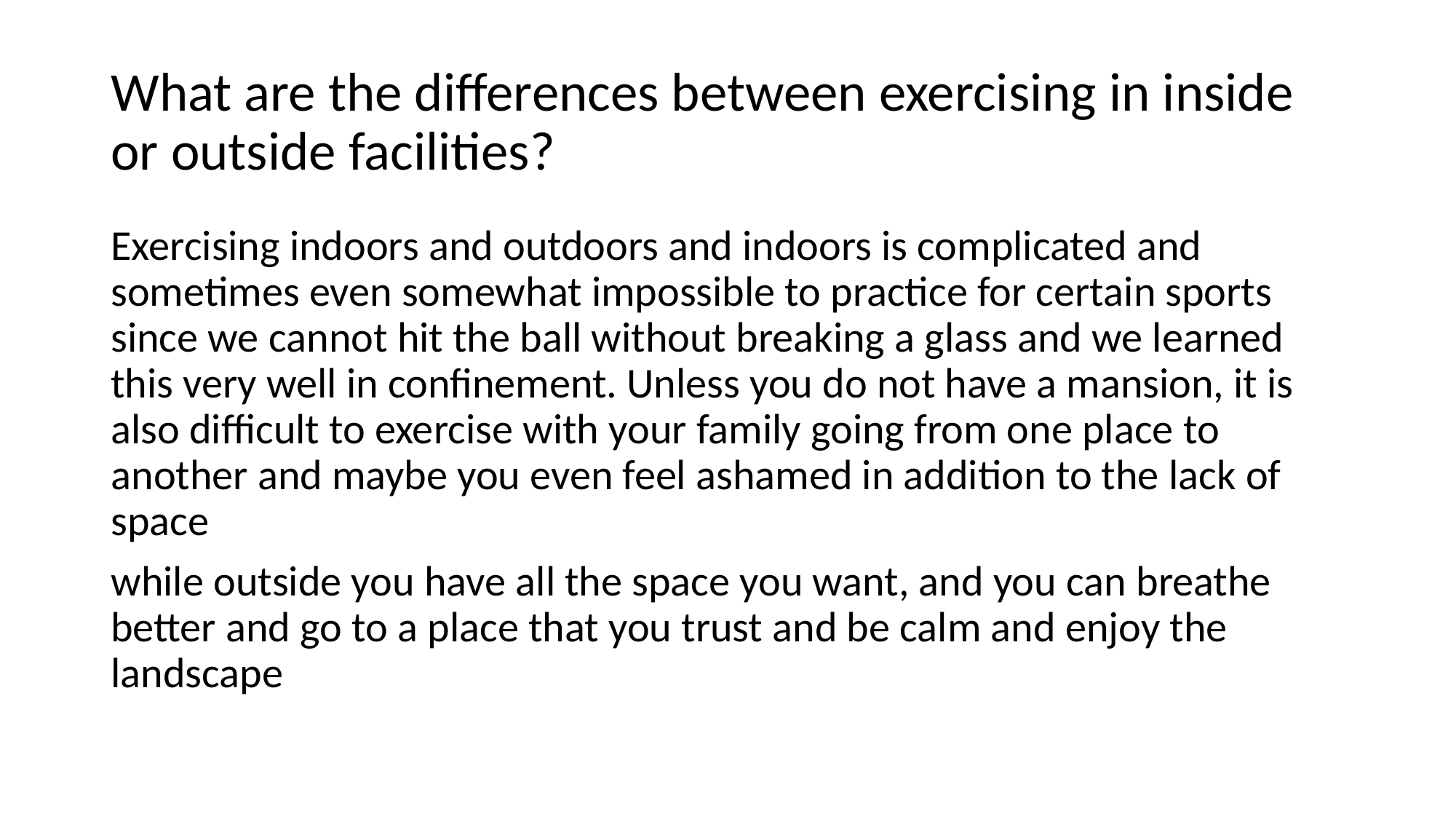

# What are the differences between exercising in inside or outside facilities?
Exercising indoors and outdoors and indoors is complicated and sometimes even somewhat impossible to practice for certain sports since we cannot hit the ball without breaking a glass and we learned this very well in confinement. Unless you do not have a mansion, it is also difficult to exercise with your family going from one place to another and maybe you even feel ashamed in addition to the lack of space
while outside you have all the space you want, and you can breathe  better and go to a place that you trust and be calm and enjoy the  landscape